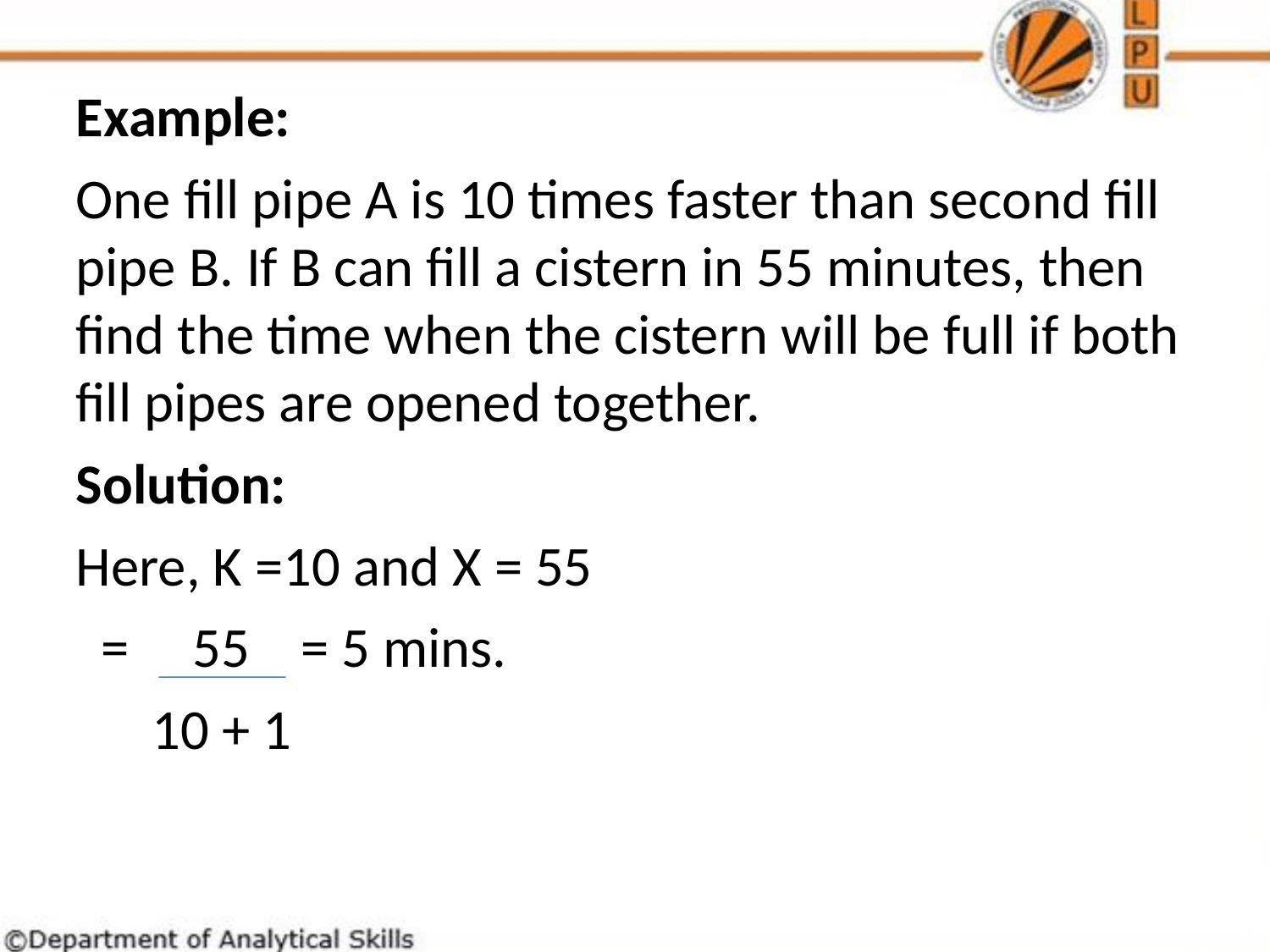

Example:
One fill pipe A is 10 times faster than second fill pipe B. If B can fill a cistern in 55 minutes, then find the time when the cistern will be full if both fill pipes are opened together.
Solution:
Here, K =10 and X = 55
  =     55    = 5 mins.
      10 + 1